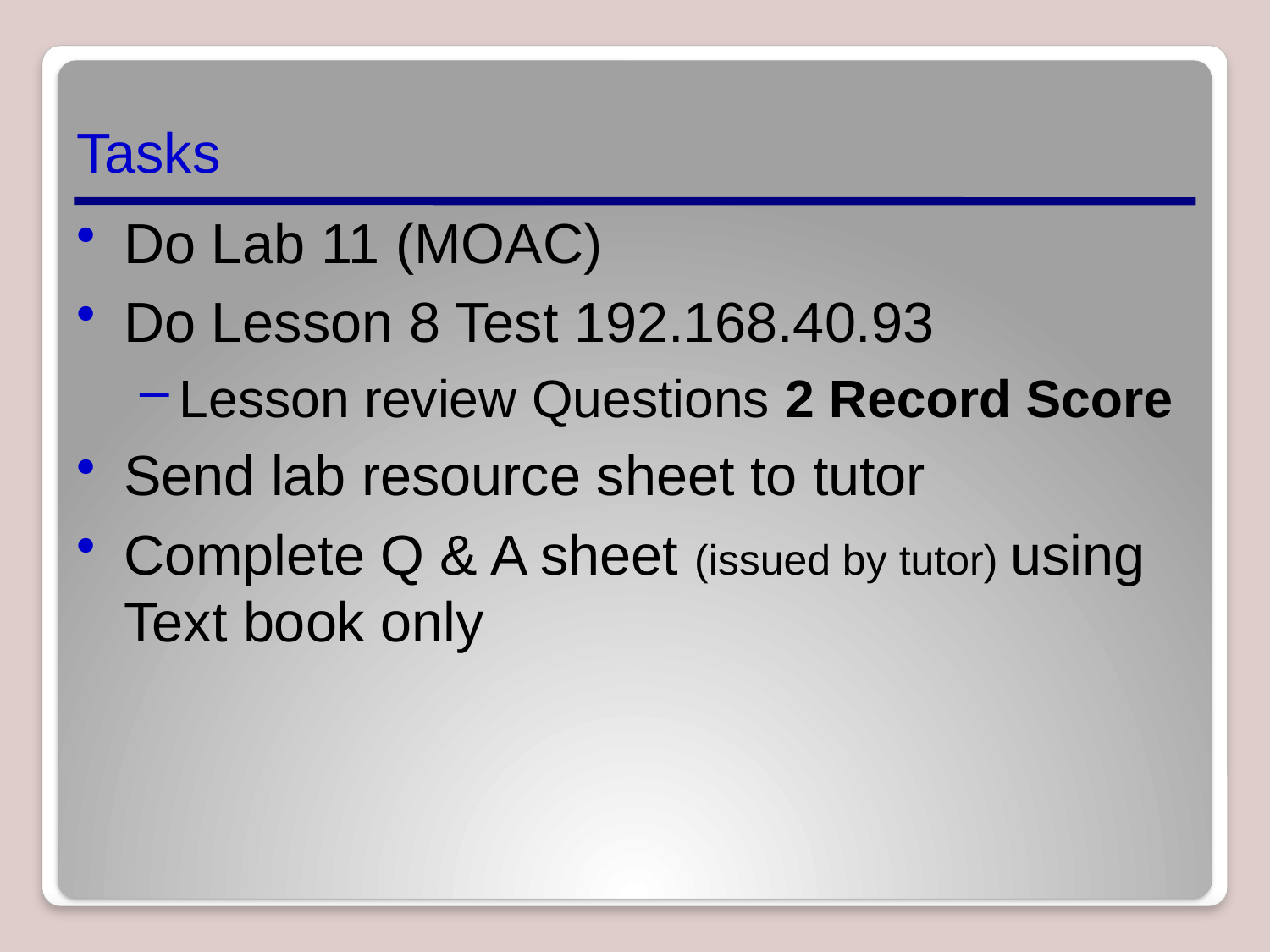

# Tasks
Do Lab 11 (MOAC)
Do Lesson 8 Test 192.168.40.93
Lesson review Questions 2 Record Score
Send lab resource sheet to tutor
Complete Q & A sheet (issued by tutor) using Text book only